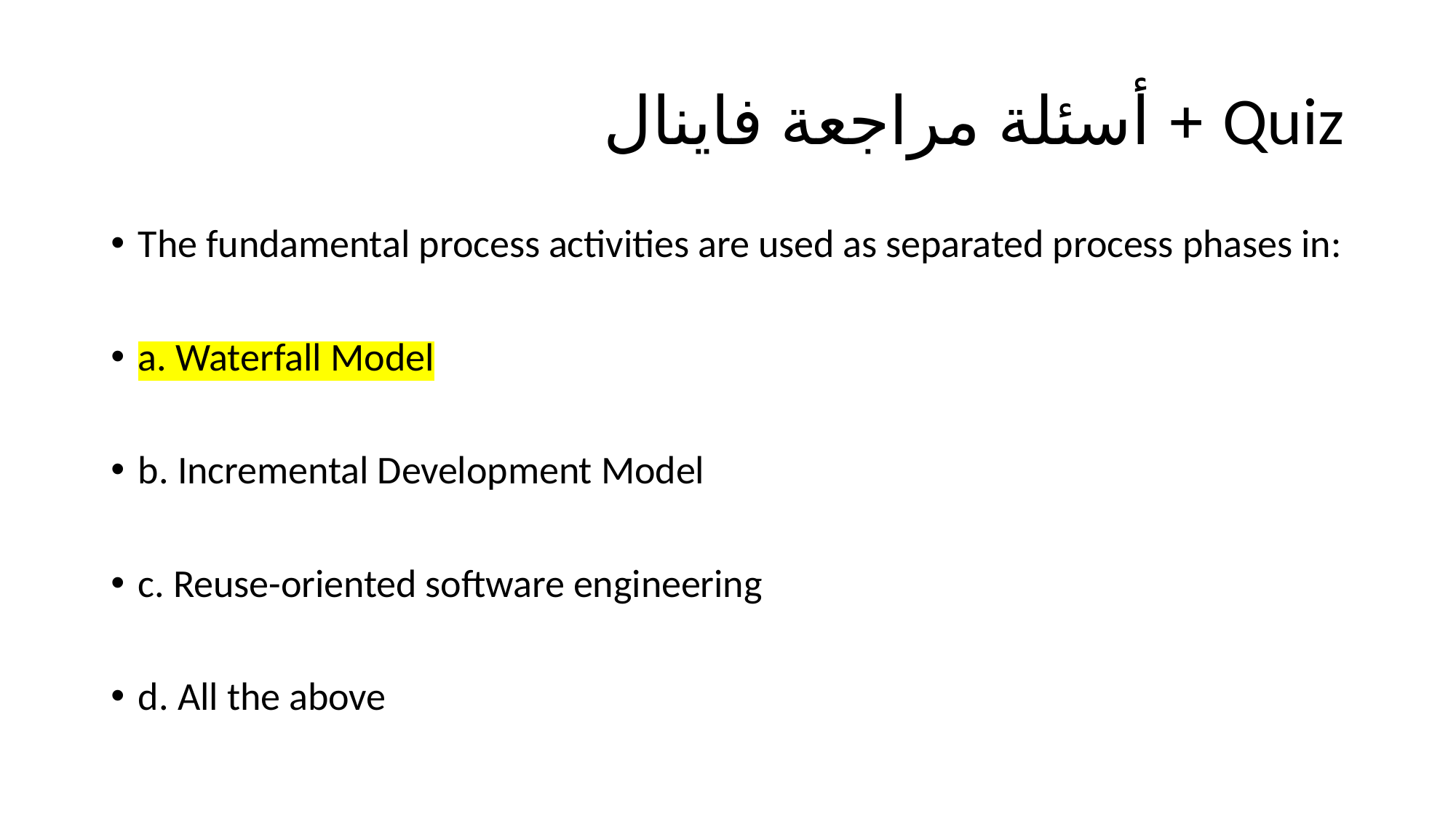

# Quiz + أسئلة مراجعة فاينال
The fundamental process activities are used as separated process phases in:

a. Waterfall Model

b. Incremental Development Model

c. Reuse-oriented software engineering

d. All the above